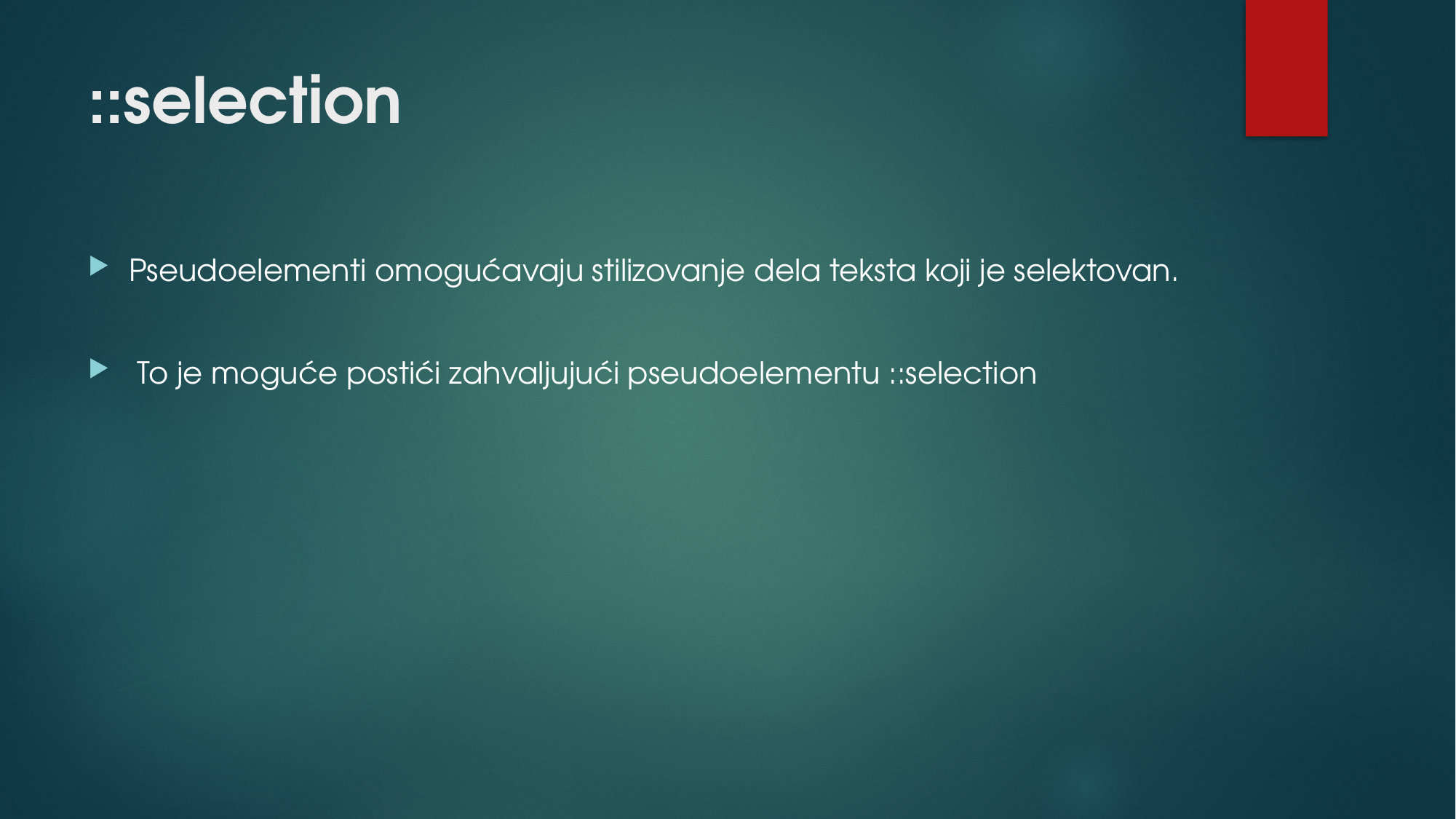

# ::selection
Pseudoelementi omogućavaju stilizovanje dela teksta koji je selektovan.

 To je moguće postići zahvaljujući pseudoelementu ::selection